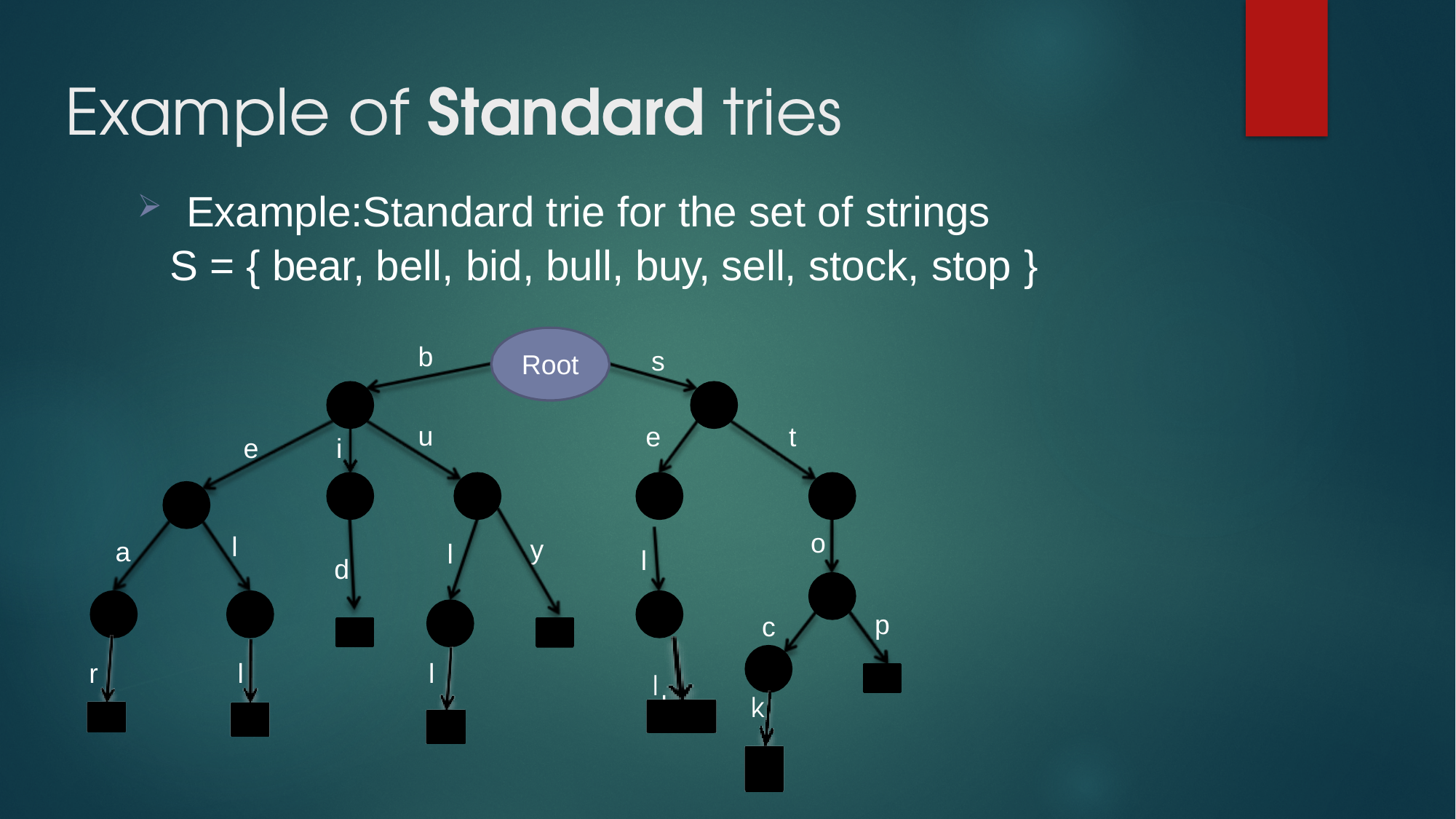

Example of Standard tries
     Example:Standard trie for the set of strings
S = { bear, bell, bid, bull, buy, sell, stock, stop }

b
s
Root

u
e

t

e
i

o

l
y
a
l
l
d

p
c

 l

r	l	l

l
 k